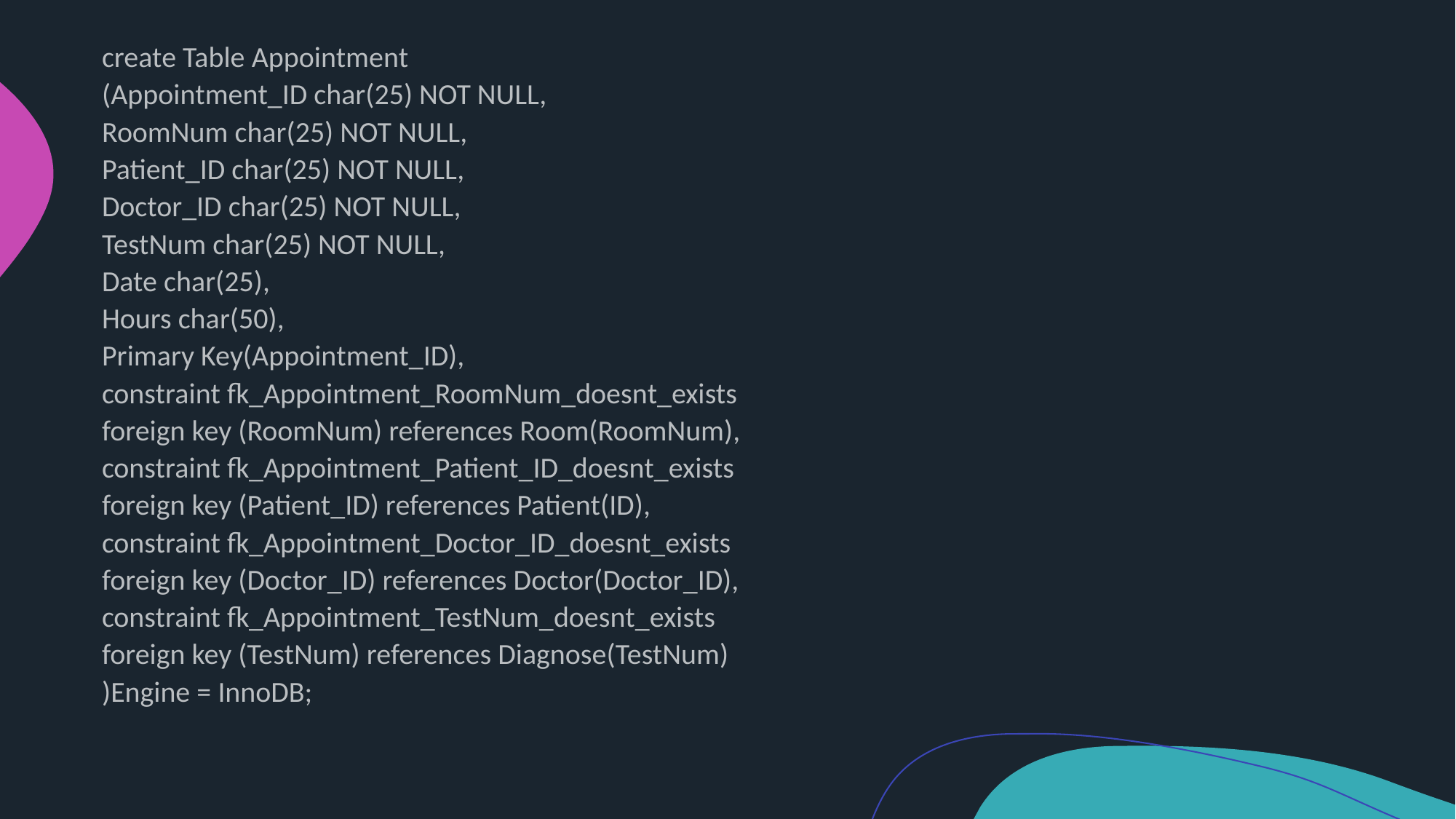

create Table Appointment
(Appointment_ID char(25) NOT NULL,
RoomNum char(25) NOT NULL,
Patient_ID char(25) NOT NULL,
Doctor_ID char(25) NOT NULL,
TestNum char(25) NOT NULL,
Date char(25),
Hours char(50),
Primary Key(Appointment_ID),
constraint fk_Appointment_RoomNum_doesnt_exists
foreign key (RoomNum) references Room(RoomNum),
constraint fk_Appointment_Patient_ID_doesnt_exists
foreign key (Patient_ID) references Patient(ID),
constraint fk_Appointment_Doctor_ID_doesnt_exists
foreign key (Doctor_ID) references Doctor(Doctor_ID),
constraint fk_Appointment_TestNum_doesnt_exists
foreign key (TestNum) references Diagnose(TestNum)
)Engine = InnoDB;